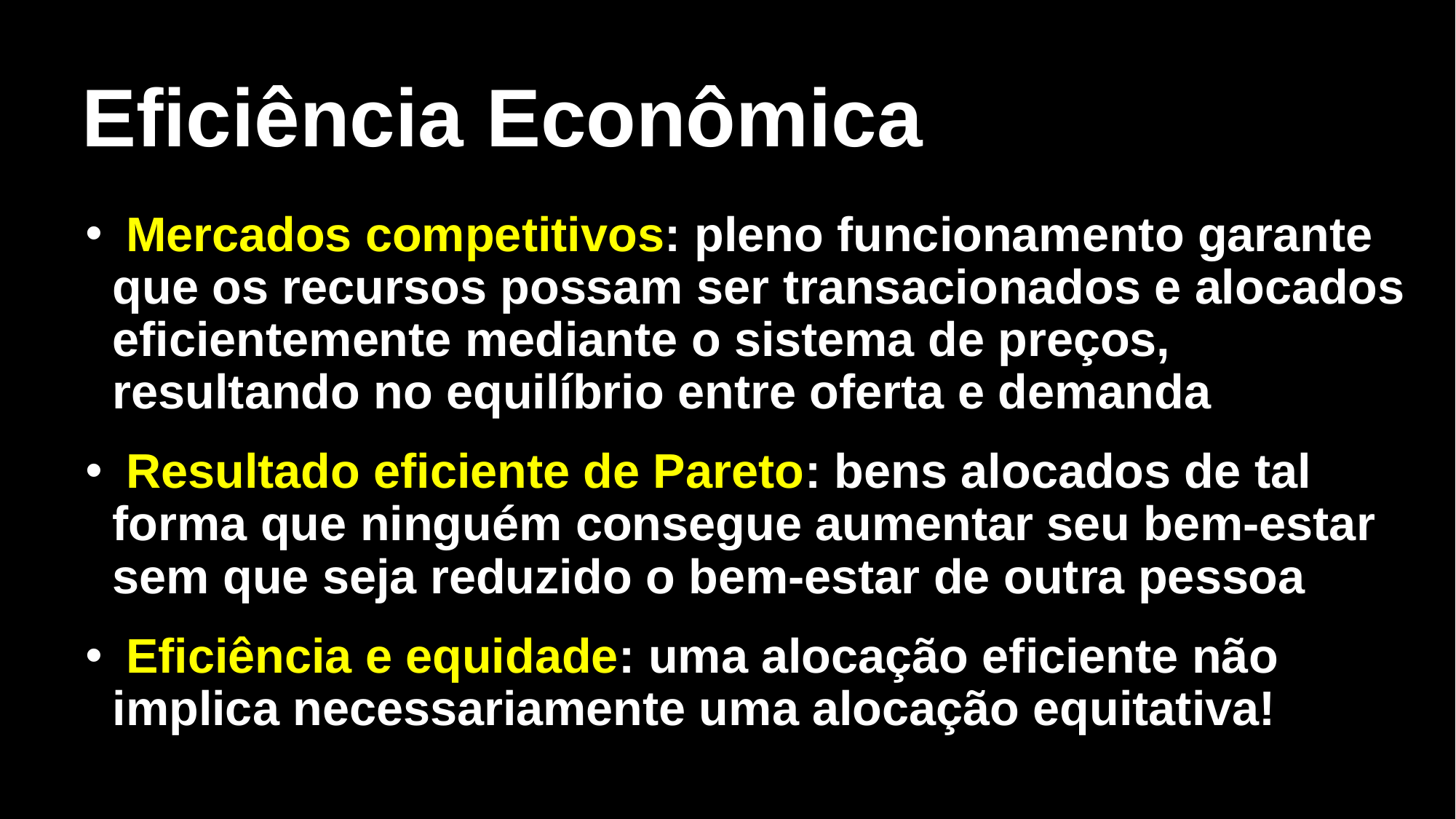

# Eficiência Econômica
 Mercados competitivos: pleno funcionamento garante que os recursos possam ser transacionados e alocados eficientemente mediante o sistema de preços, resultando no equilíbrio entre oferta e demanda
 Resultado eficiente de Pareto: bens alocados de tal forma que ninguém consegue aumentar seu bem-estar sem que seja reduzido o bem-estar de outra pessoa
 Eficiência e equidade: uma alocação eficiente não implica necessariamente uma alocação equitativa!